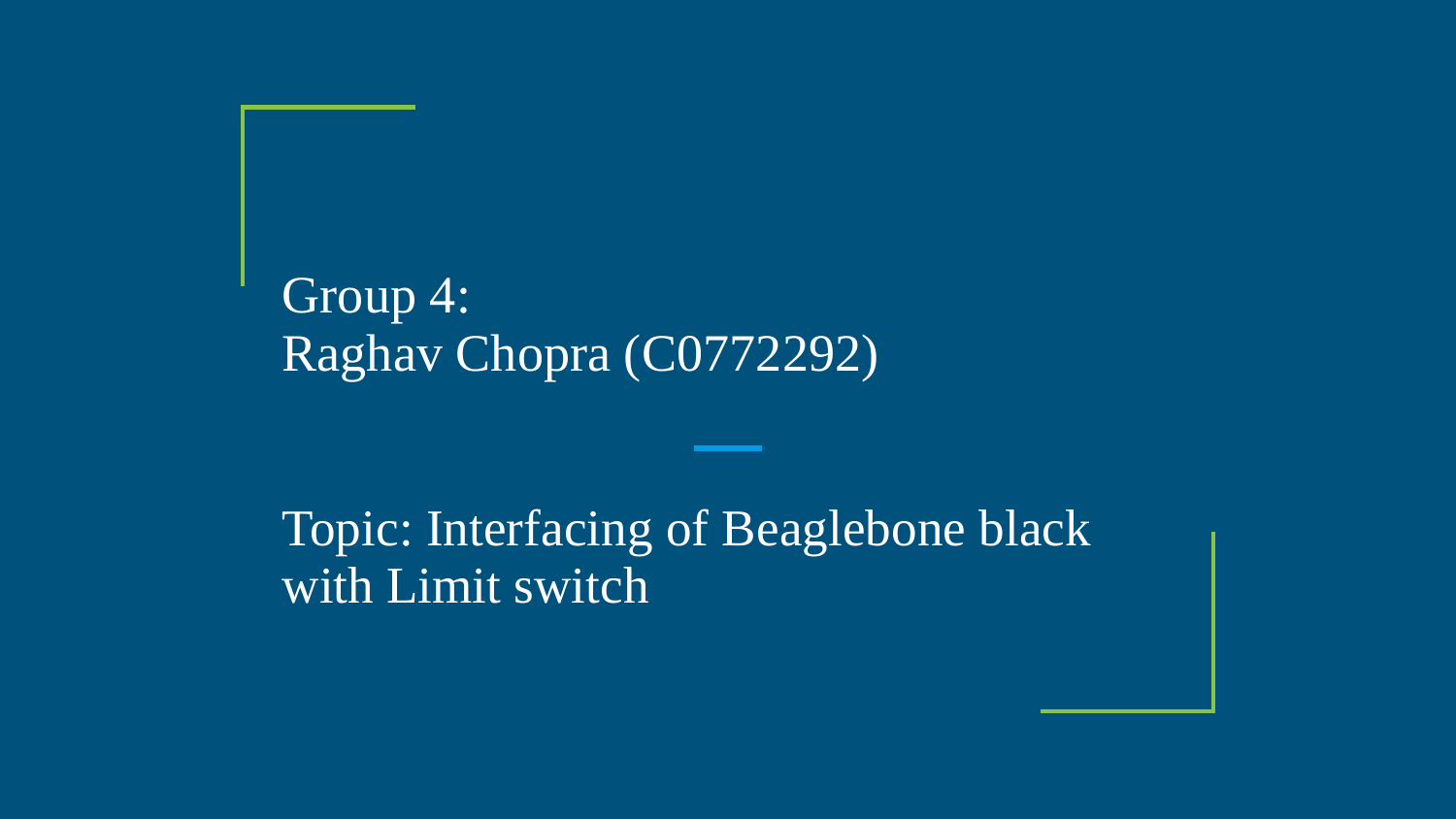

# Group 4:
Raghav Chopra (C0772292)
Topic: Interfacing of Beaglebone black with Limit switch